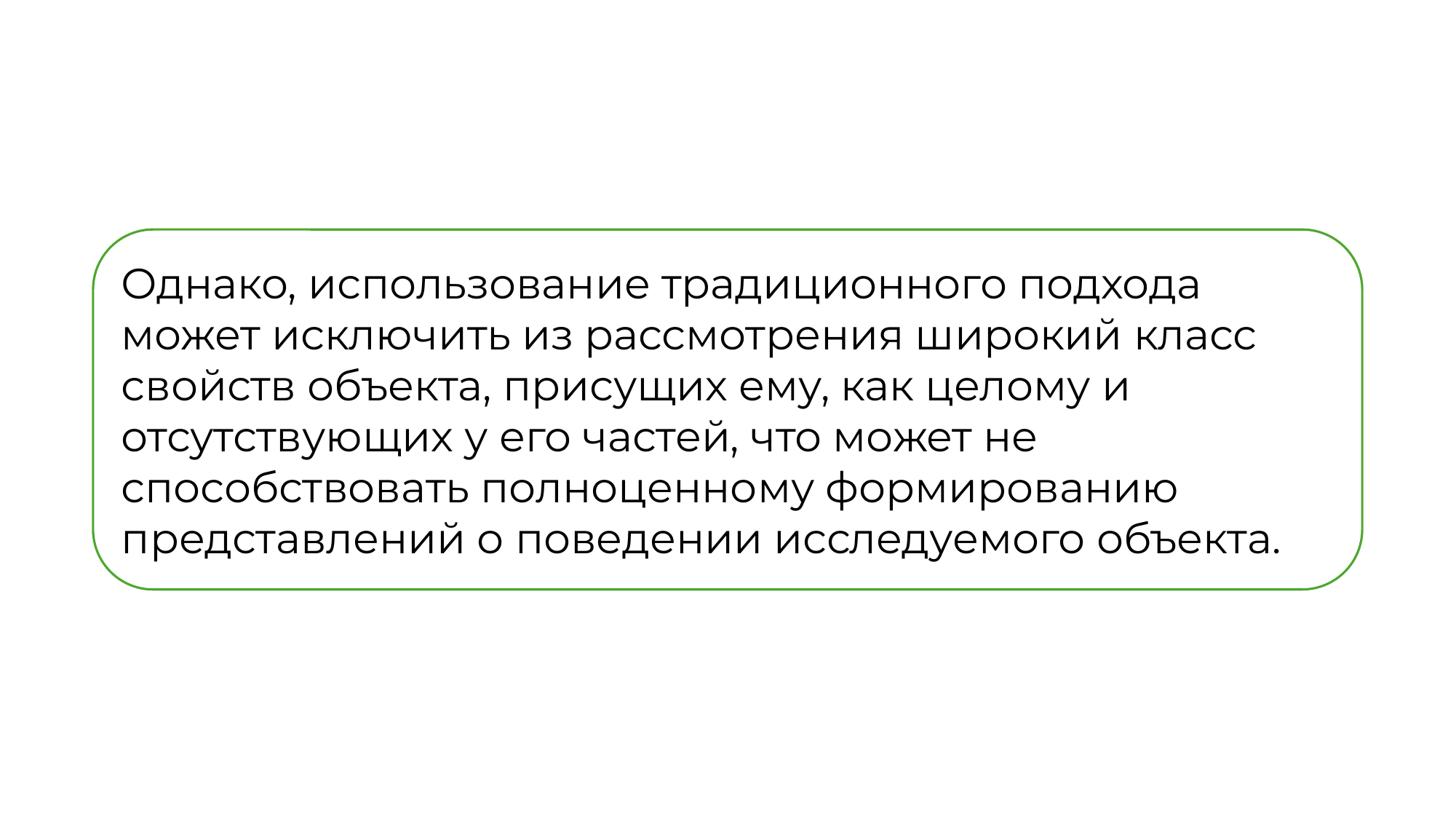

Однако, использование традиционного подхода может исключить из рассмотрения широкий класс свойств объекта, присущих ему, как целому и отсутствующих у его частей, что может не способствовать полноценному формированию представлений о поведении исследуемого объекта.